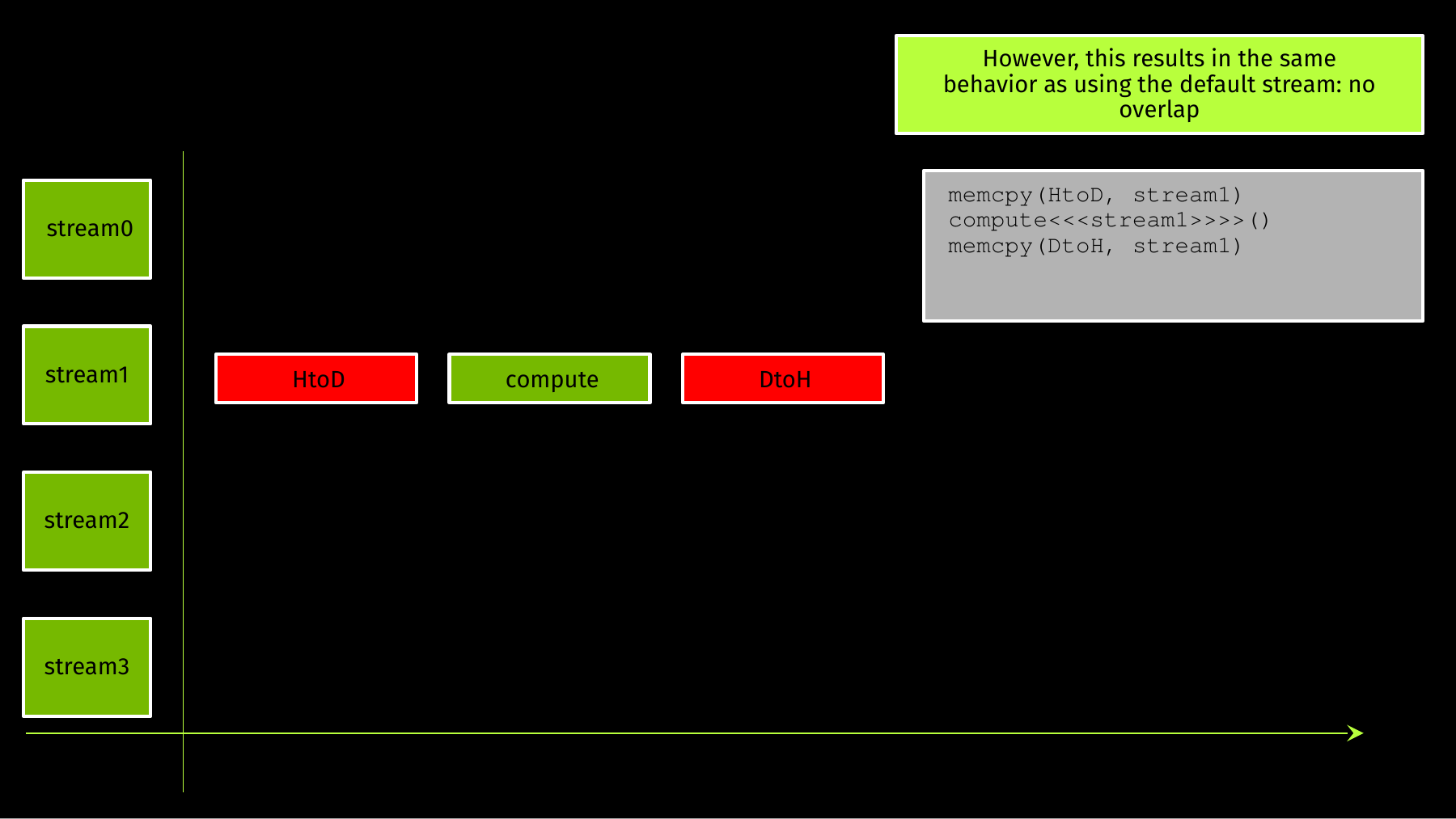

However, this results in the same behavior as using the default stream: no overlap

memcpy(HtoD, stream1)
compute<<<stream1>>>>()
memcpy(DtoH, stream1)

stream0

stream1

DtoH

compute

HtoD

stream2

stream3